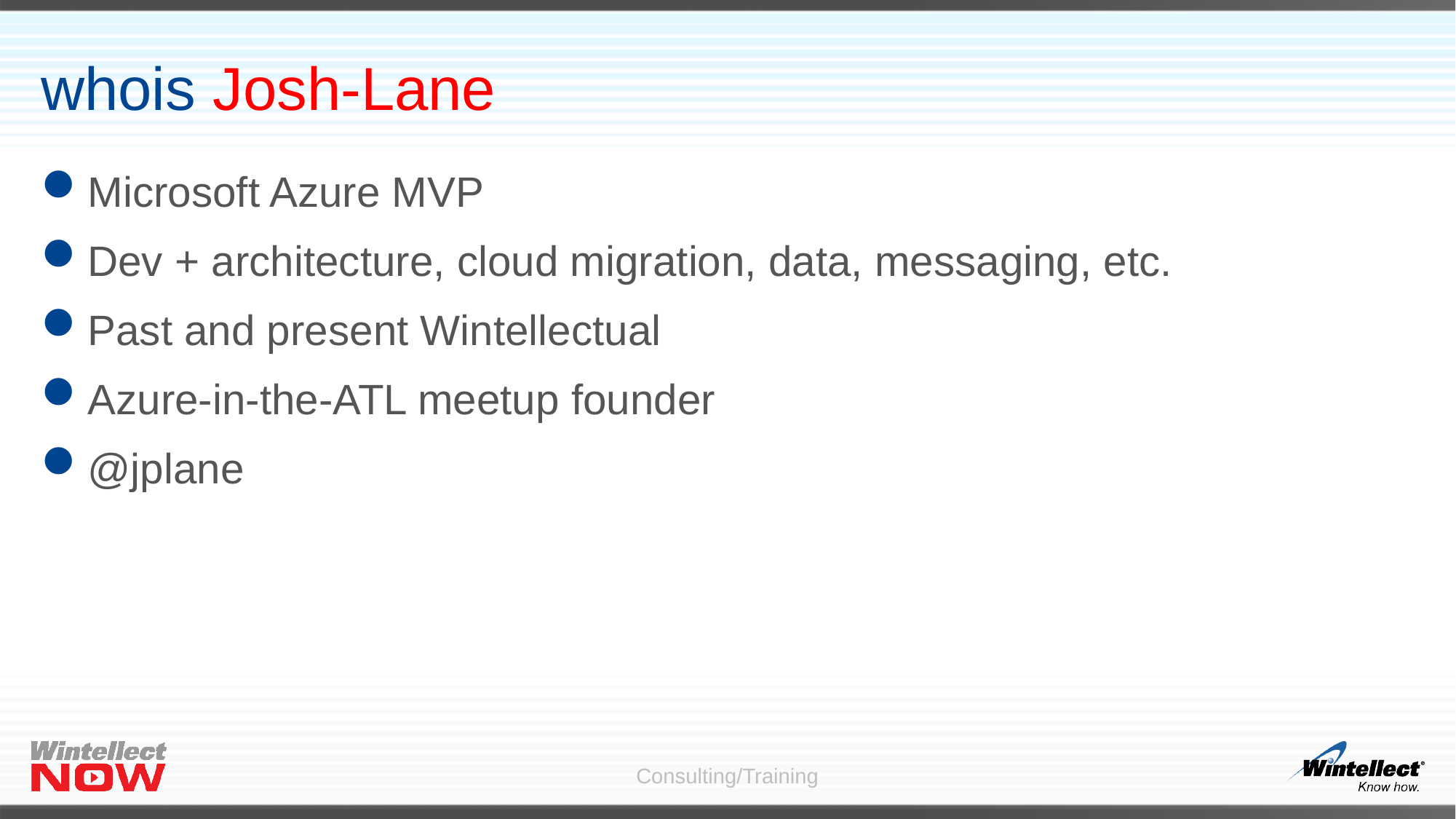

# whois Josh-Lane
Microsoft Azure MVP
Dev + architecture, cloud migration, data, messaging, etc.
Past and present Wintellectual
Azure-in-the-ATL meetup founder
@jplane